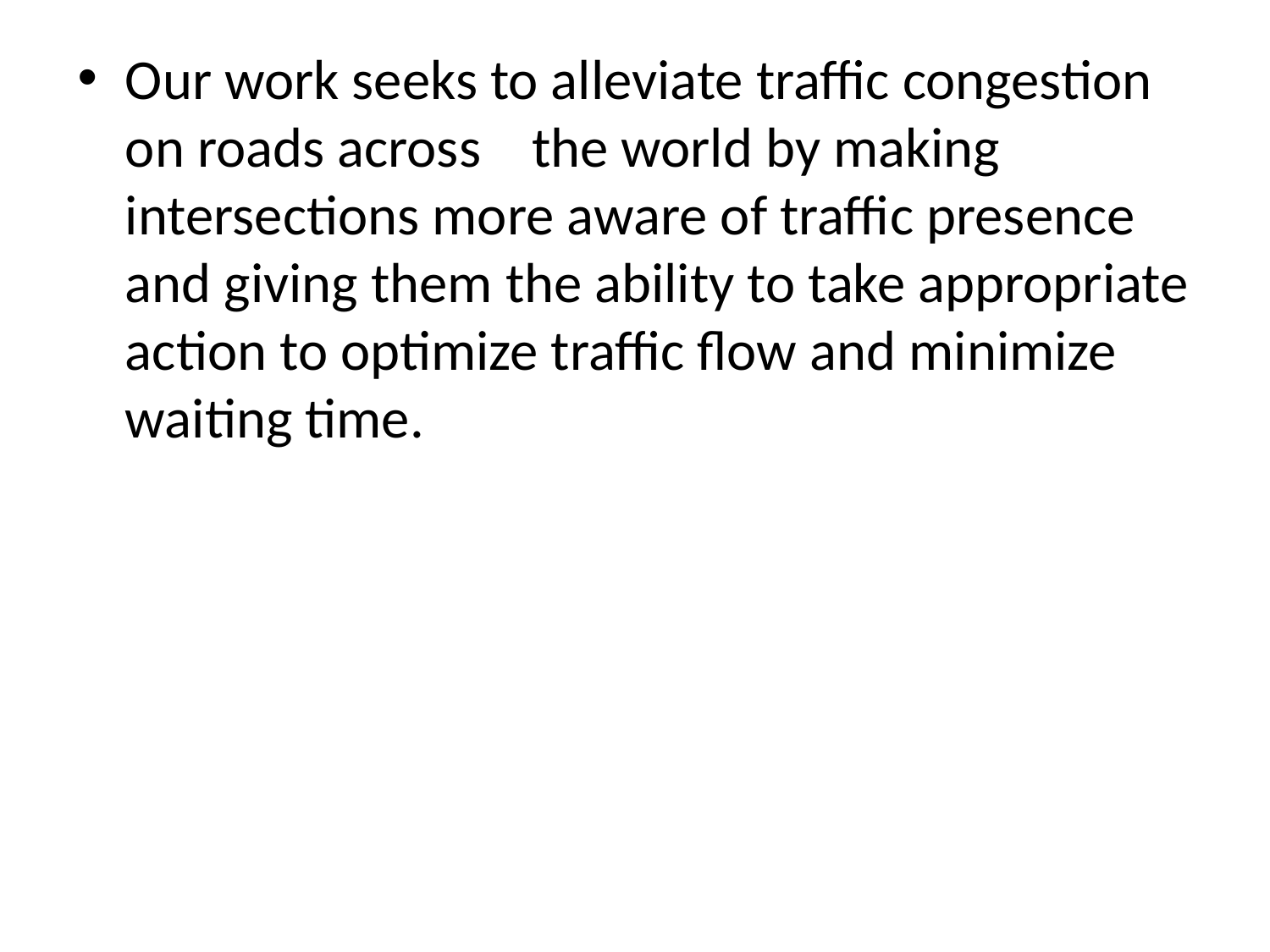

Our work seeks to alleviate traffic congestion on roads across    the world by making intersections more aware of traffic presence and giving them the ability to take appropriate action to optimize traffic flow and minimize waiting time.